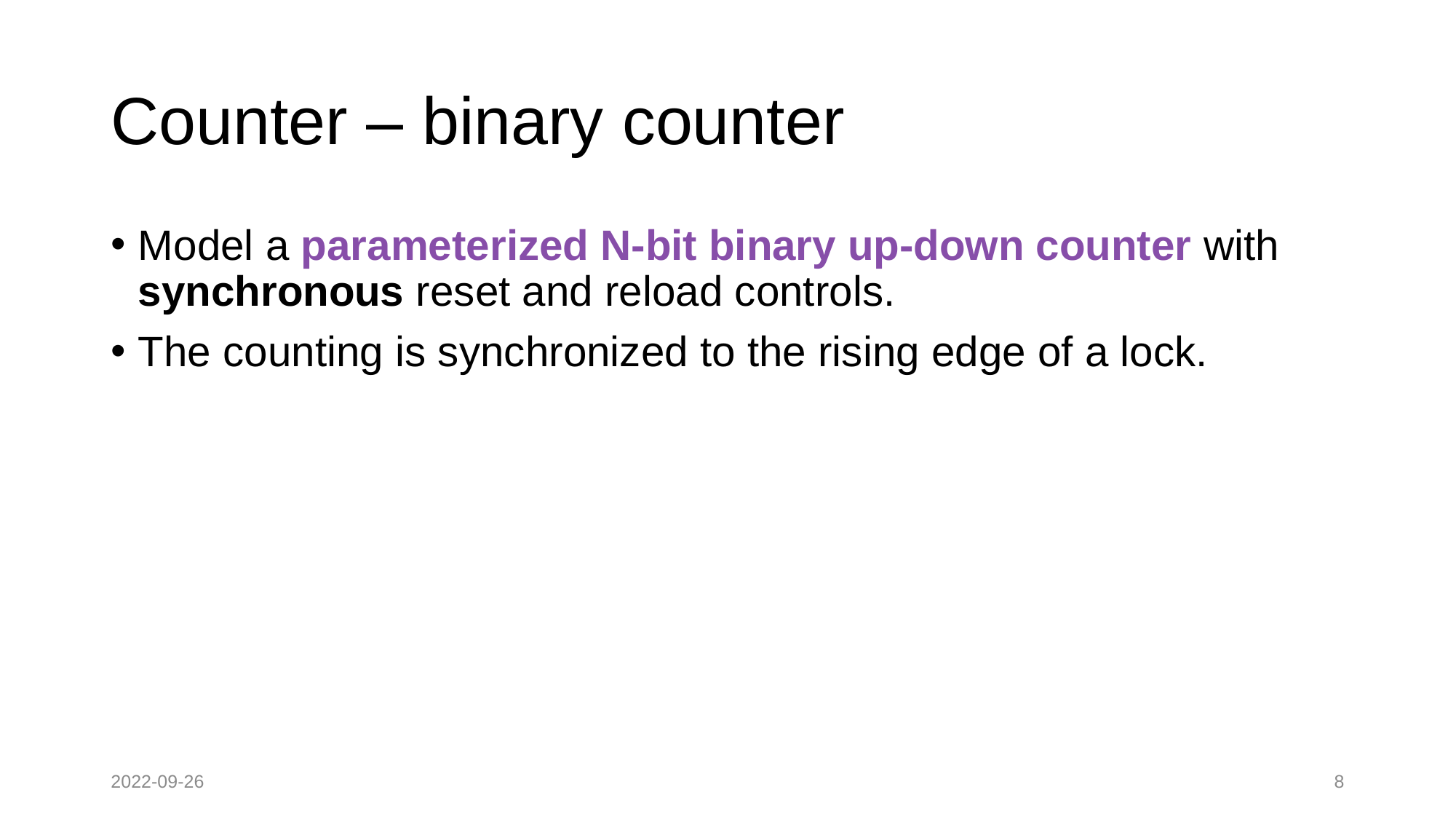

# Counter – binary counter
Model a parameterized N-bit binary up-down counter with synchronous reset and reload controls.
The counting is synchronized to the rising edge of a lock.
2022-09-26
8